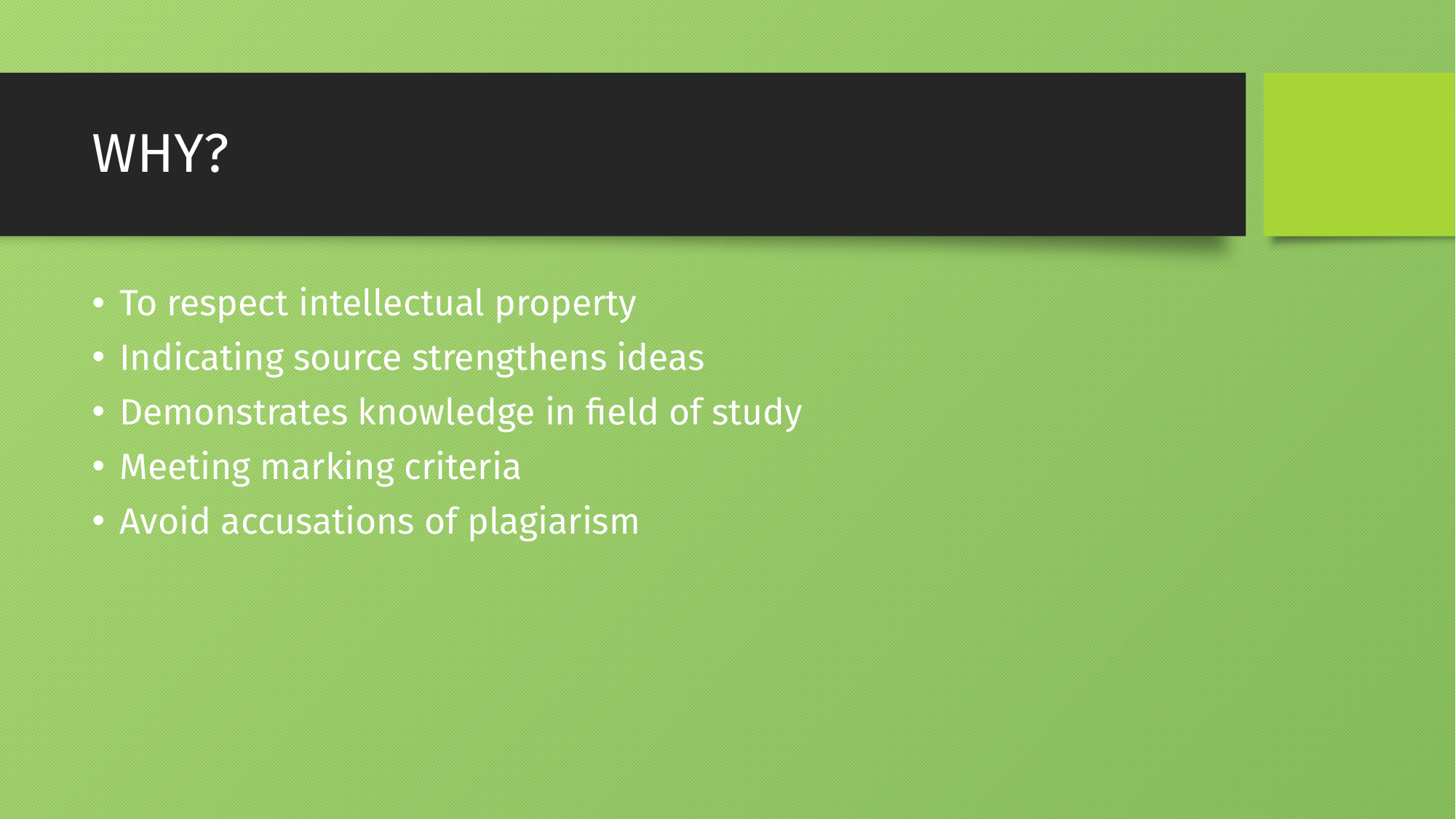

# WHY?
To respect intellectual property
Indicating source strengthens ideas
Demonstrates knowledge in field of study
Meeting marking criteria
Avoid accusations of plagiarism